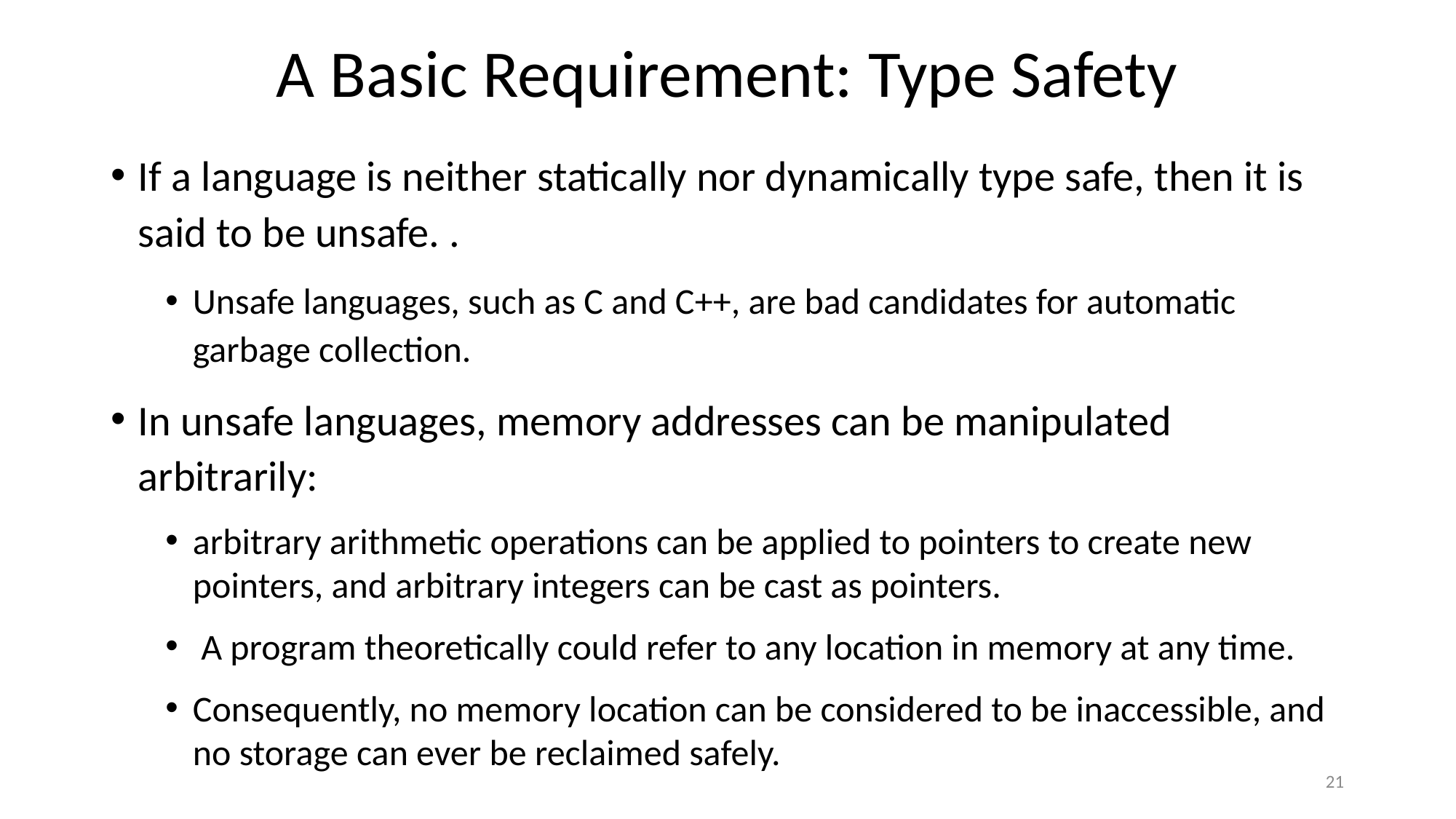

# A Basic Requirement: Type Safety
If a language is neither statically nor dynamically type safe, then it is said to be unsafe. .
Unsafe languages, such as C and C++, are bad candidates for automatic garbage collection.
In unsafe languages, memory addresses can be manipulated arbitrarily:
arbitrary arithmetic operations can be applied to pointers to create new pointers, and arbitrary integers can be cast as pointers.
 A program theoretically could refer to any location in memory at any time.
Consequently, no memory location can be considered to be inaccessible, and no storage can ever be reclaimed safely.
21